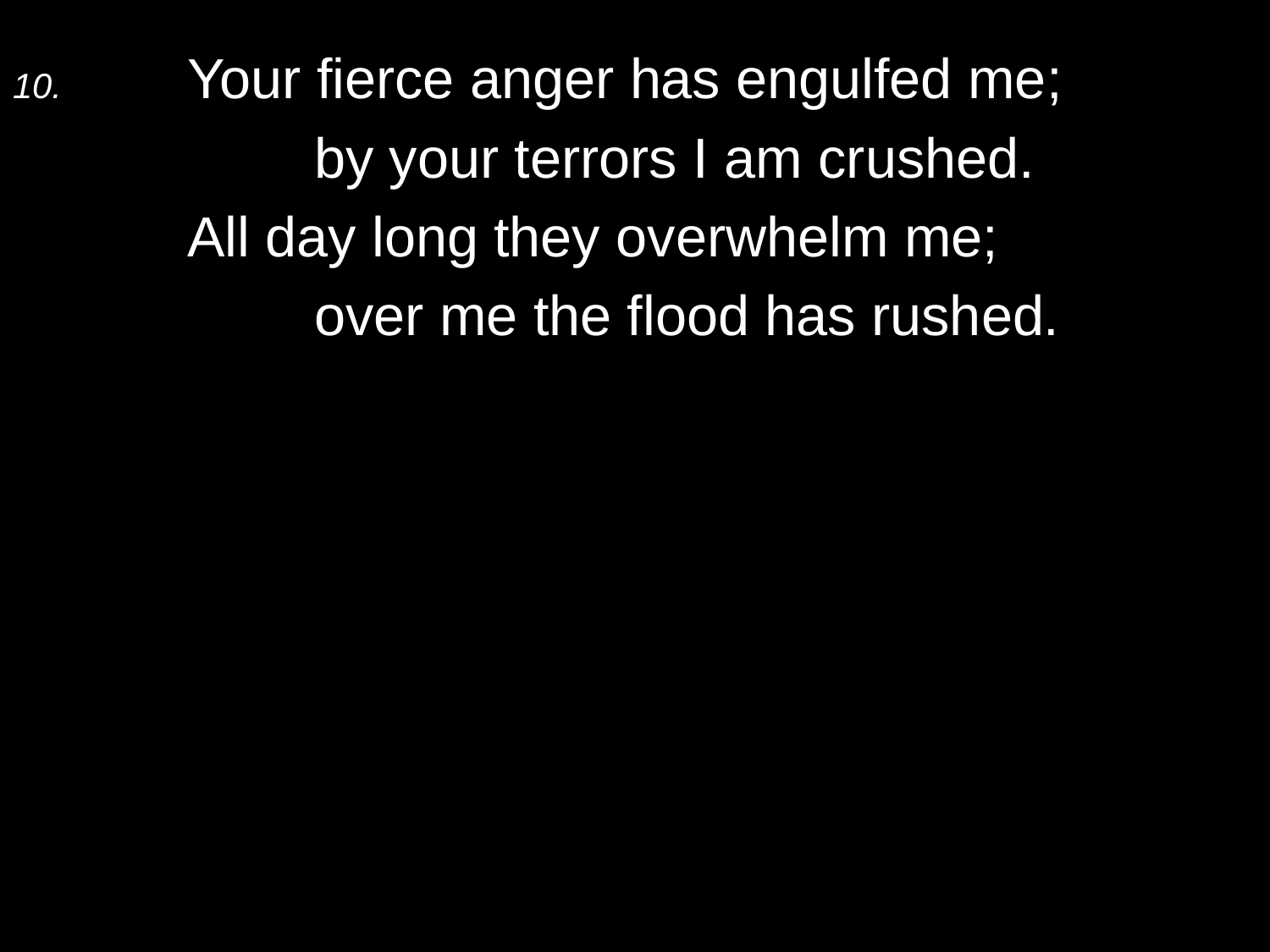

10.	Your fierce anger has engulfed me;
		by your terrors I am crushed.
	All day long they overwhelm me;
		over me the flood has rushed.